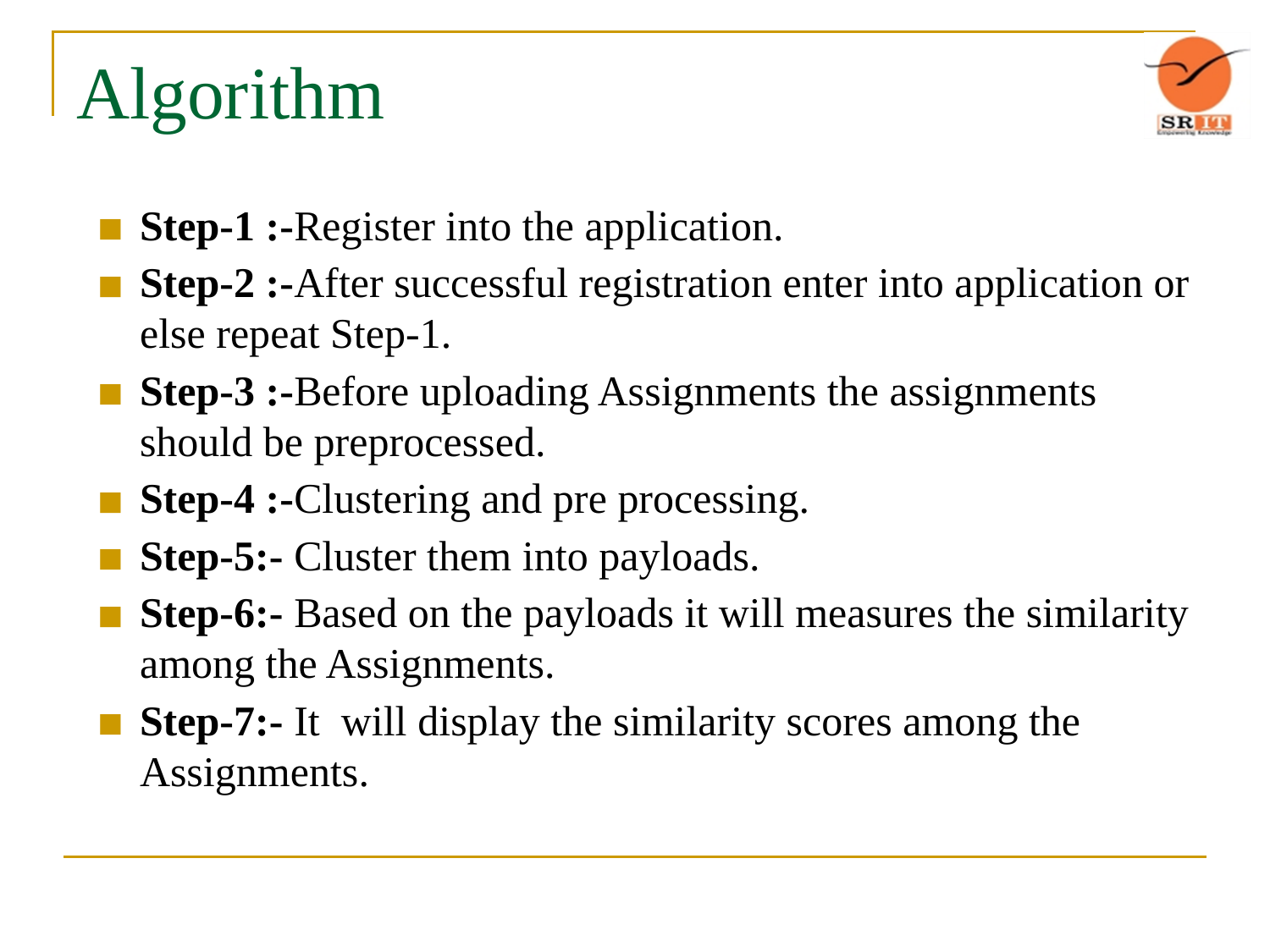

# Algorithm
Step-1 :-Register into the application.
Step-2 :-After successful registration enter into application or else repeat Step-1.
Step-3 :-Before uploading Assignments the assignments should be preprocessed.
Step-4 :-Clustering and pre processing.
Step-5:- Cluster them into payloads.
Step-6:- Based on the payloads it will measures the similarity among the Assignments.
Step-7:- It  will display the similarity scores among the Assignments.